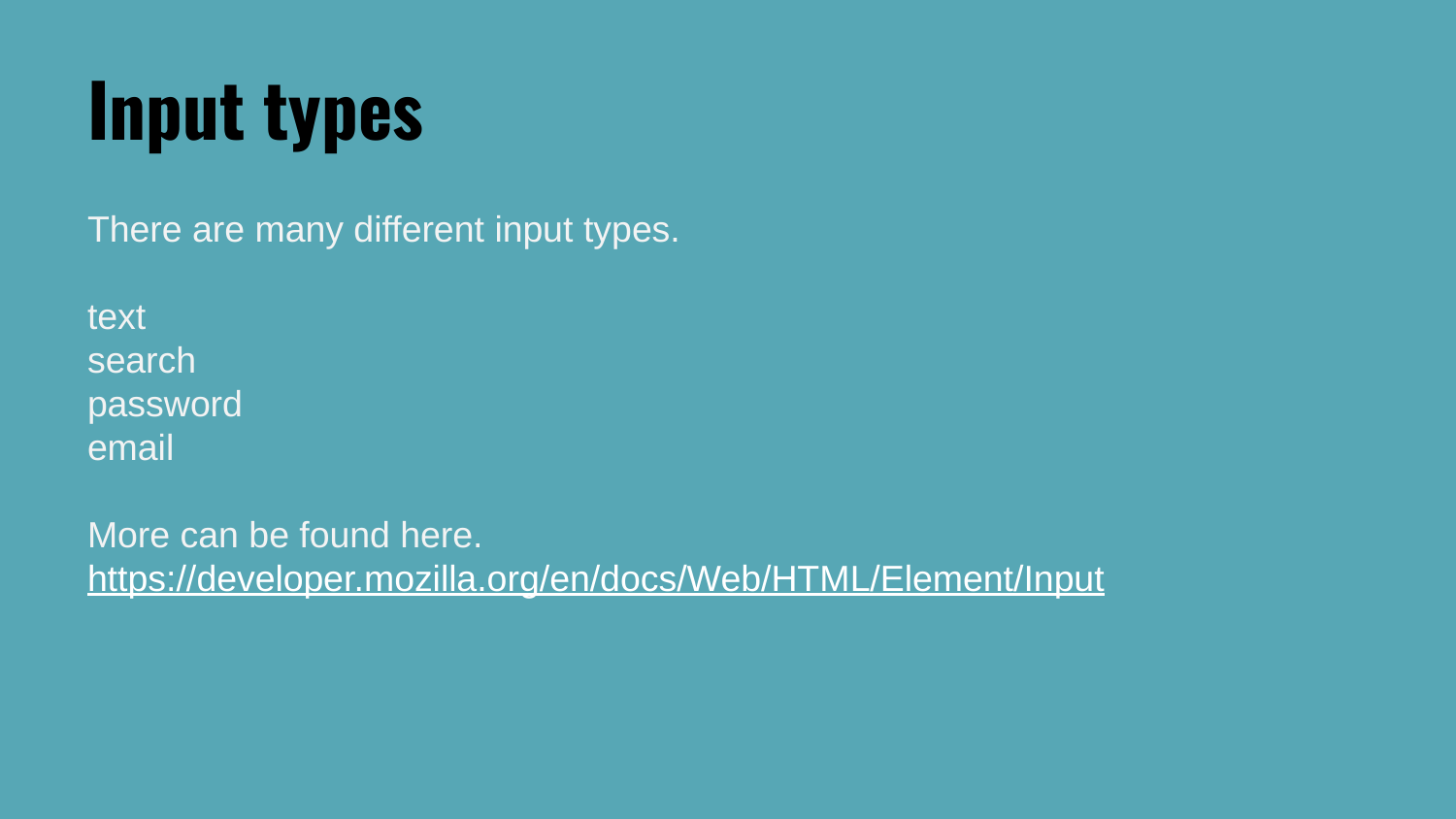

# Input types
There are many different input types.

text
search
password
email

More can be found here.
https://developer.mozilla.org/en/docs/Web/HTML/Element/Input